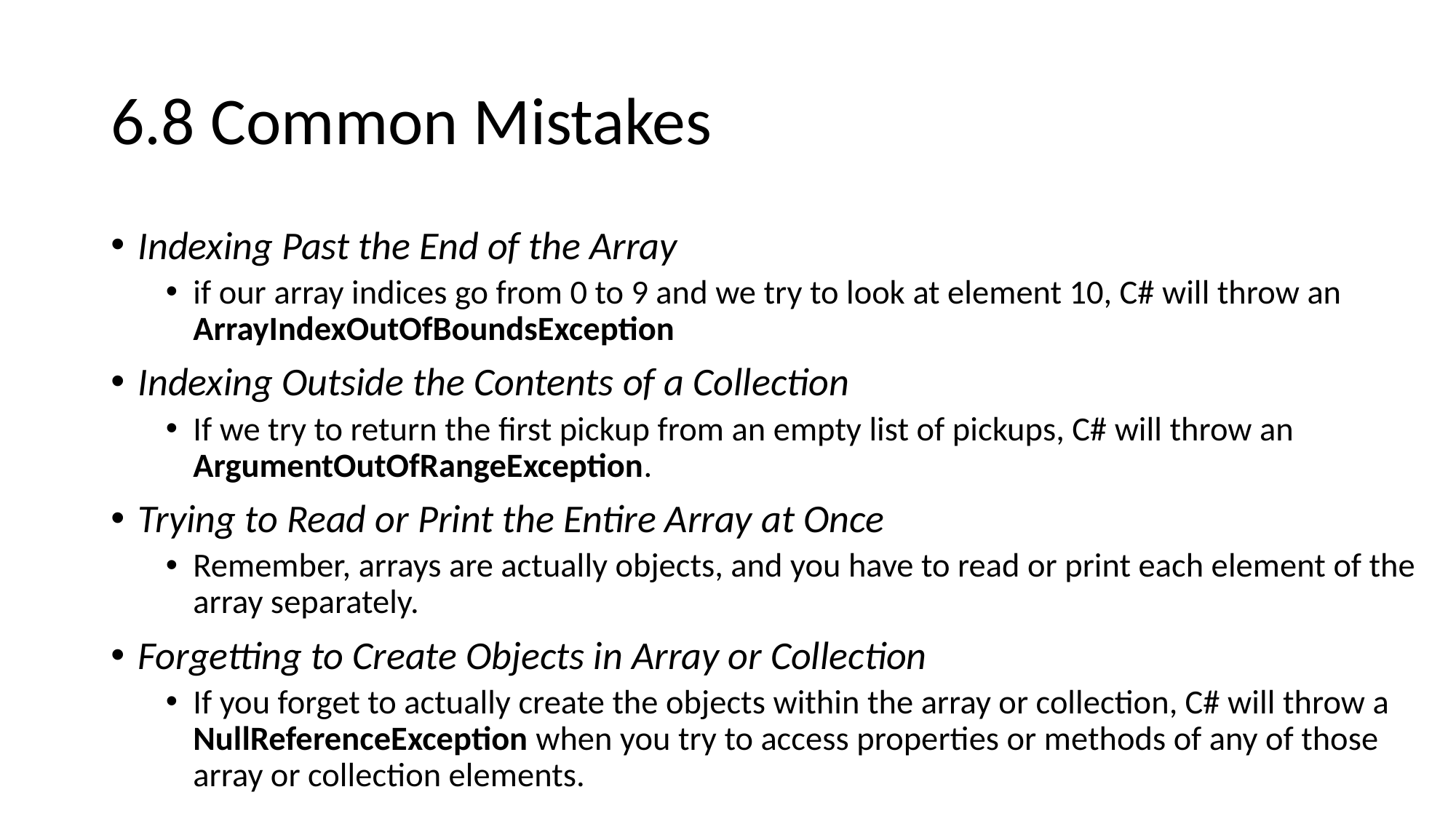

# 6.8 Common Mistakes
Indexing Past the End of the Array
if our array indices go from 0 to 9 and we try to look at element 10, C# will throw an ArrayIndexOutOfBoundsException
Indexing Outside the Contents of a Collection
If we try to return the first pickup from an empty list of pickups, C# will throw an ArgumentOutOfRangeException.
Trying to Read or Print the Entire Array at Once
Remember, arrays are actually objects, and you have to read or print each element of the
array separately.
Forgetting to Create Objects in Array or Collection
If you forget to actually create the objects within the array or collection, C# will throw a NullReferenceException when you try to access properties or methods of any of those array or collection elements.